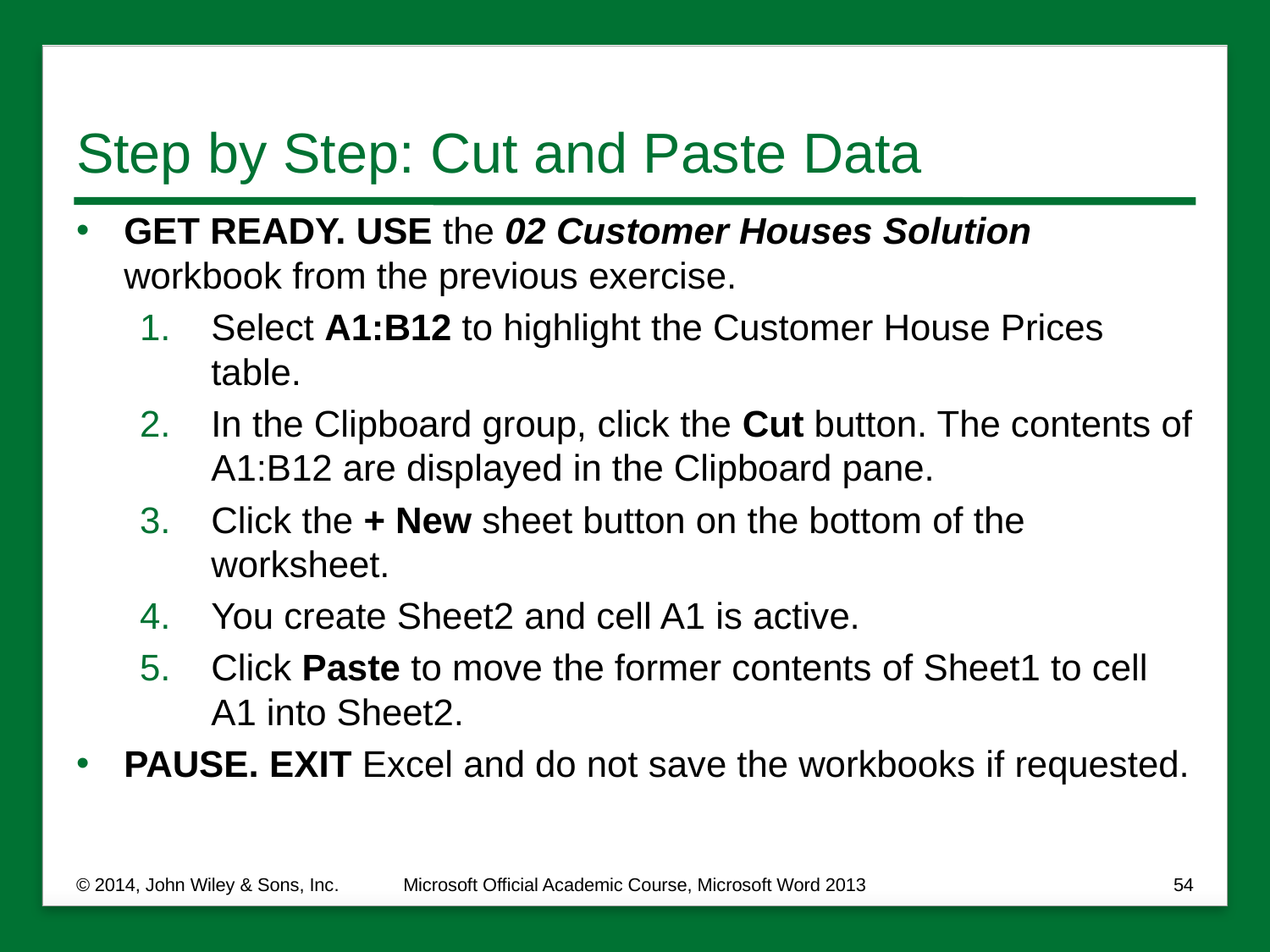

# Step by Step: Cut and Paste Data
GET READY. USE the 02 Customer Houses Solution workbook from the previous exercise.
Select A1:B12 to highlight the Customer House Prices table.
In the Clipboard group, click the Cut button. The contents of A1:B12 are displayed in the Clipboard pane.
Click the + New sheet button on the bottom of the worksheet.
You create Sheet2 and cell A1 is active.
Click Paste to move the former contents of Sheet1 to cell A1 into Sheet2.
PAUSE. EXIT Excel and do not save the workbooks if requested.

© 2014, John Wiley & Sons, Inc.
Microsoft Official Academic Course, Microsoft Word 2013
54